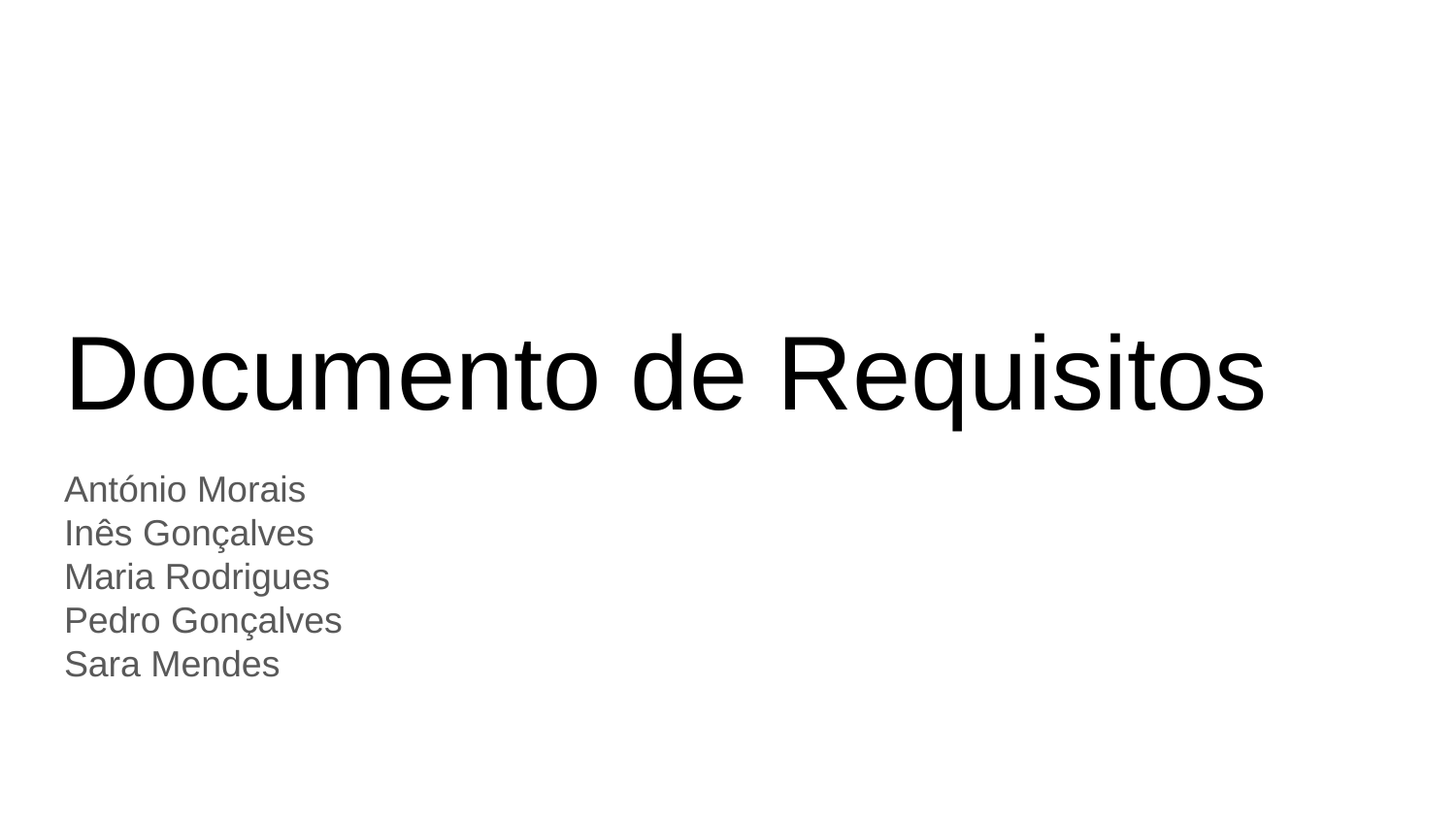

# Documento de Requisitos
António Morais
Inês Gonçalves
Maria Rodrigues
Pedro Gonçalves
Sara Mendes